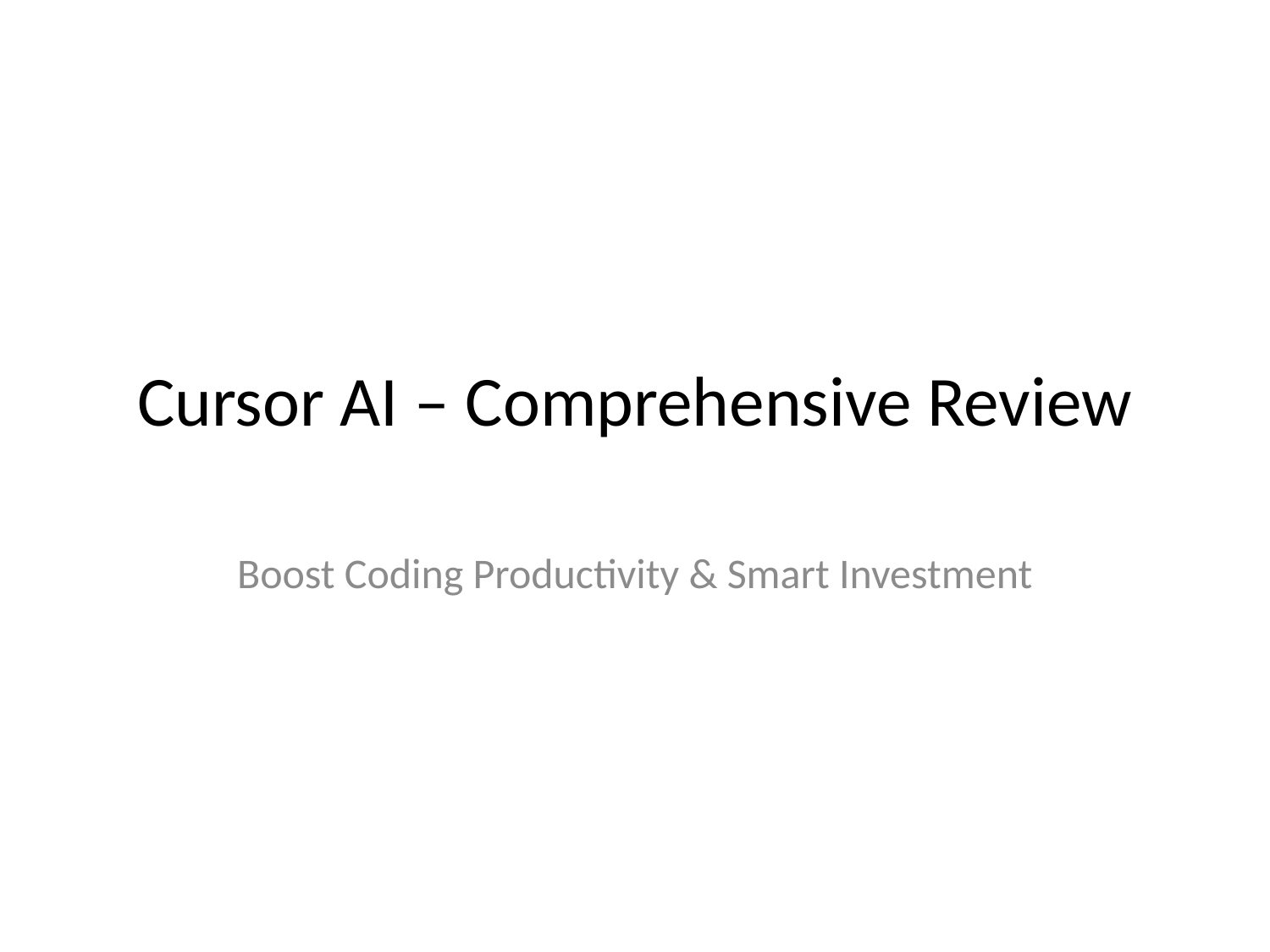

# Cursor AI – Comprehensive Review
Boost Coding Productivity & Smart Investment